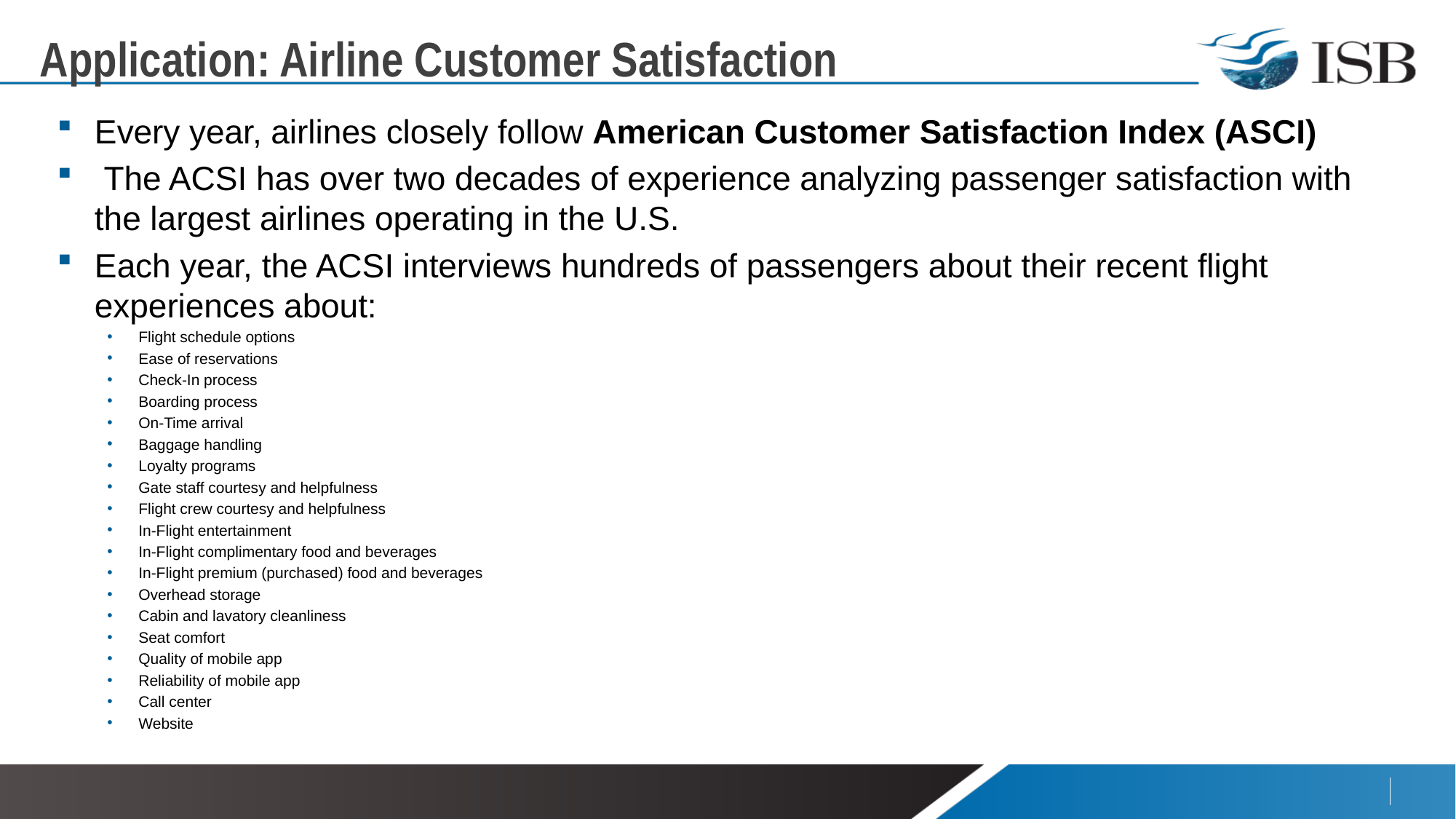

# Application: Airline Customer Satisfaction
Every year, airlines closely follow American Customer Satisfaction Index (ASCI)
 The ACSI has over two decades of experience analyzing passenger satisfaction with the largest airlines operating in the U.S.
Each year, the ACSI interviews hundreds of passengers about their recent flight experiences about:
Flight schedule options
Ease of reservations
Check-In process
Boarding process
On-Time arrival
Baggage handling
Loyalty programs
Gate staff courtesy and helpfulness
Flight crew courtesy and helpfulness
In-Flight entertainment
In-Flight complimentary food and beverages
In-Flight premium (purchased) food and beverages
Overhead storage
Cabin and lavatory cleanliness
Seat comfort
Quality of mobile app
Reliability of mobile app
Call center
Website